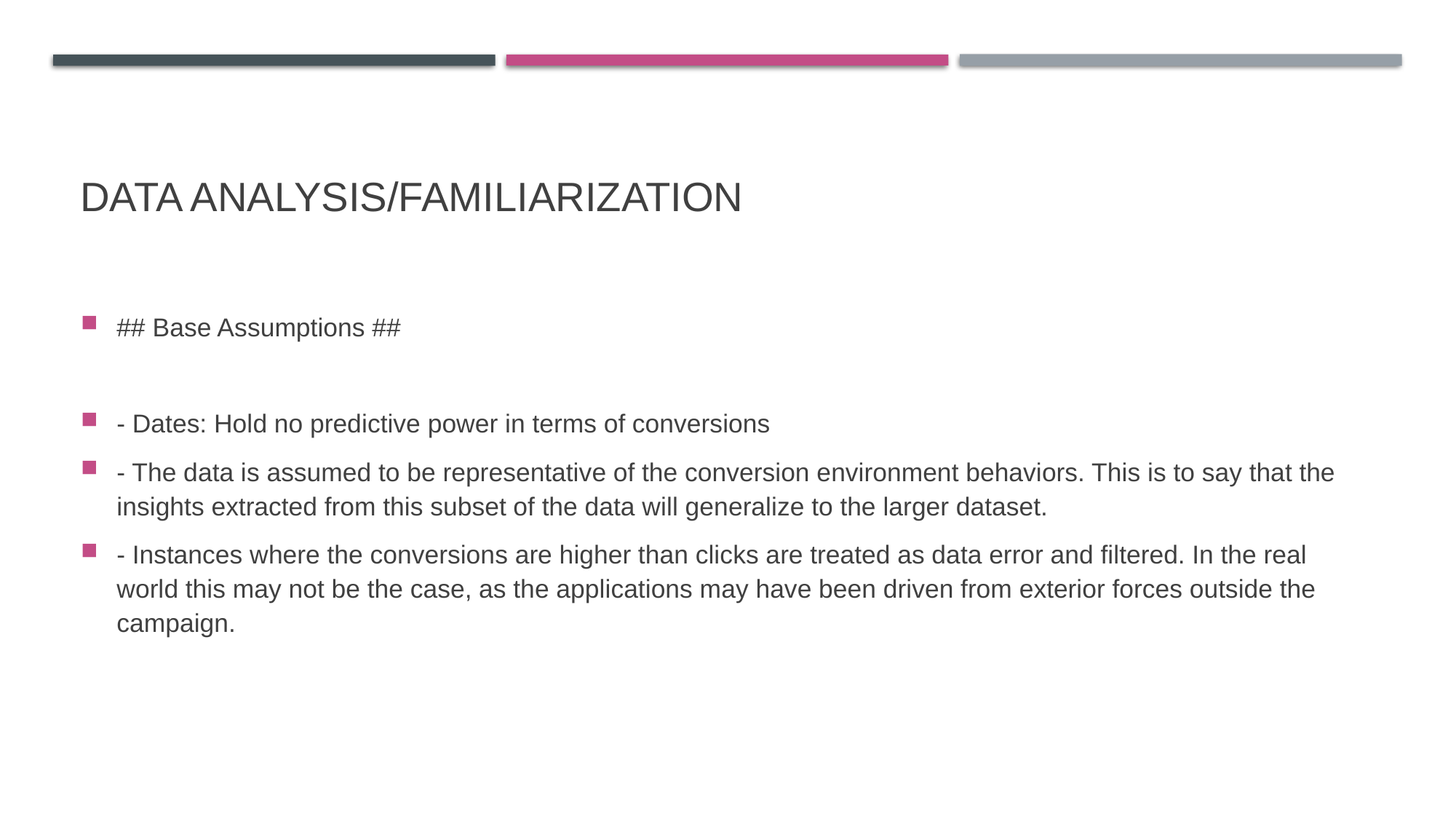

# Data analysis/Familiarization
## Base Assumptions ##

- Dates: Hold no predictive power in terms of conversions
- The data is assumed to be representative of the conversion environment behaviors. This is to say that the insights extracted from this subset of the data will generalize to the larger dataset.
- Instances where the conversions are higher than clicks are treated as data error and filtered. In the real world this may not be the case, as the applications may have been driven from exterior forces outside the campaign.